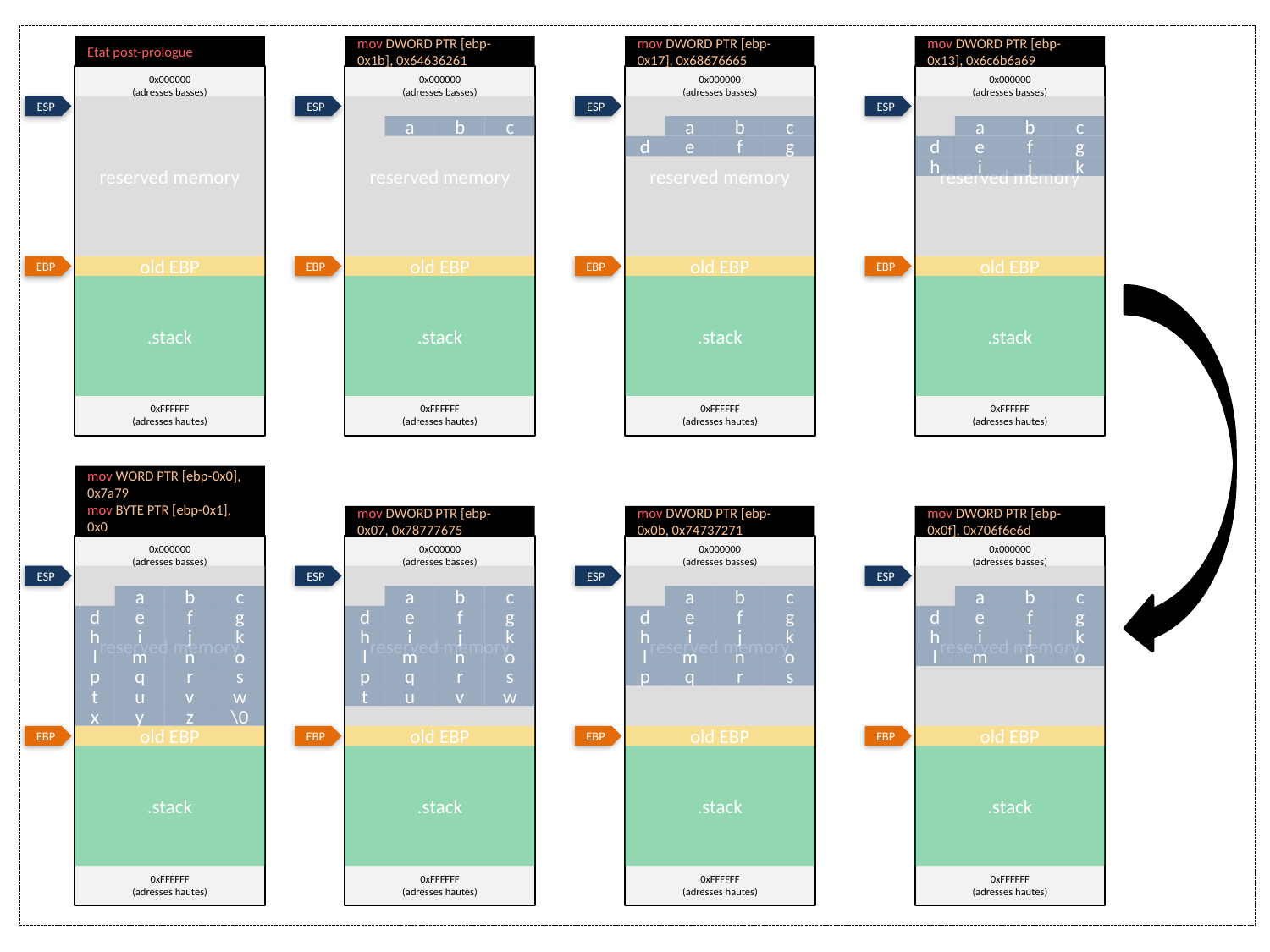

Etat post-prologue
mov DWORD PTR [ebp-0x1b], 0x64636261
mov DWORD PTR [ebp-0x17], 0x68676665
mov DWORD PTR [ebp-0x13], 0x6c6b6a69

0x000000
(adresses basses)

0x000000
(adresses basses)

0x000000
(adresses basses)

0x000000
(adresses basses)
ESP
reserved memory
ESP
reserved memory
ESP
reserved memory
ESP
reserved memory
a
b
c
a
b
c
a
b
c
d
e
f
g
d
e
f
g
h
i
j
k
EBP
old EBP
EBP
old EBP
EBP
old EBP
EBP
old EBP
.stack
.stack
.stack
.stack

0xFFFFFF
(adresses hautes)
0xFFFFFF
(adresses hautes)
0xFFFFFF
(adresses hautes)
0xFFFFFF
(adresses hautes)
mov WORD PTR [ebp-0x0], 0x7a79
mov BYTE PTR [ebp-0x1], 0x0
mov DWORD PTR [ebp-0x07, 0x78777675
mov DWORD PTR [ebp-0x0b, 0x74737271
mov DWORD PTR [ebp-0x0f], 0x706f6e6d

0x000000
(adresses basses)

0x000000
(adresses basses)

0x000000
(adresses basses)

0x000000
(adresses basses)
ESP
reserved memory
ESP
reserved memory
ESP
reserved memory
ESP
reserved memory
a
b
c
a
b
c
a
b
c
a
b
c
d
e
f
g
d
e
f
g
d
e
f
g
d
e
f
g
h
i
j
k
h
i
j
k
h
i
j
k
h
i
j
k
l
m
n
o
l
m
n
o
l
m
n
o
l
m
n
o
p
q
r
s
p
q
r
s
p
q
r
s
t
u
v
w
t
u
v
w
x
y
z
\0
EBP
old EBP
EBP
old EBP
EBP
old EBP
EBP
old EBP
.stack
.stack
.stack
.stack
0xFFFFFF
(adresses hautes)
0xFFFFFF
(adresses hautes)
0xFFFFFF
(adresses hautes)
0xFFFFFF
(adresses hautes)